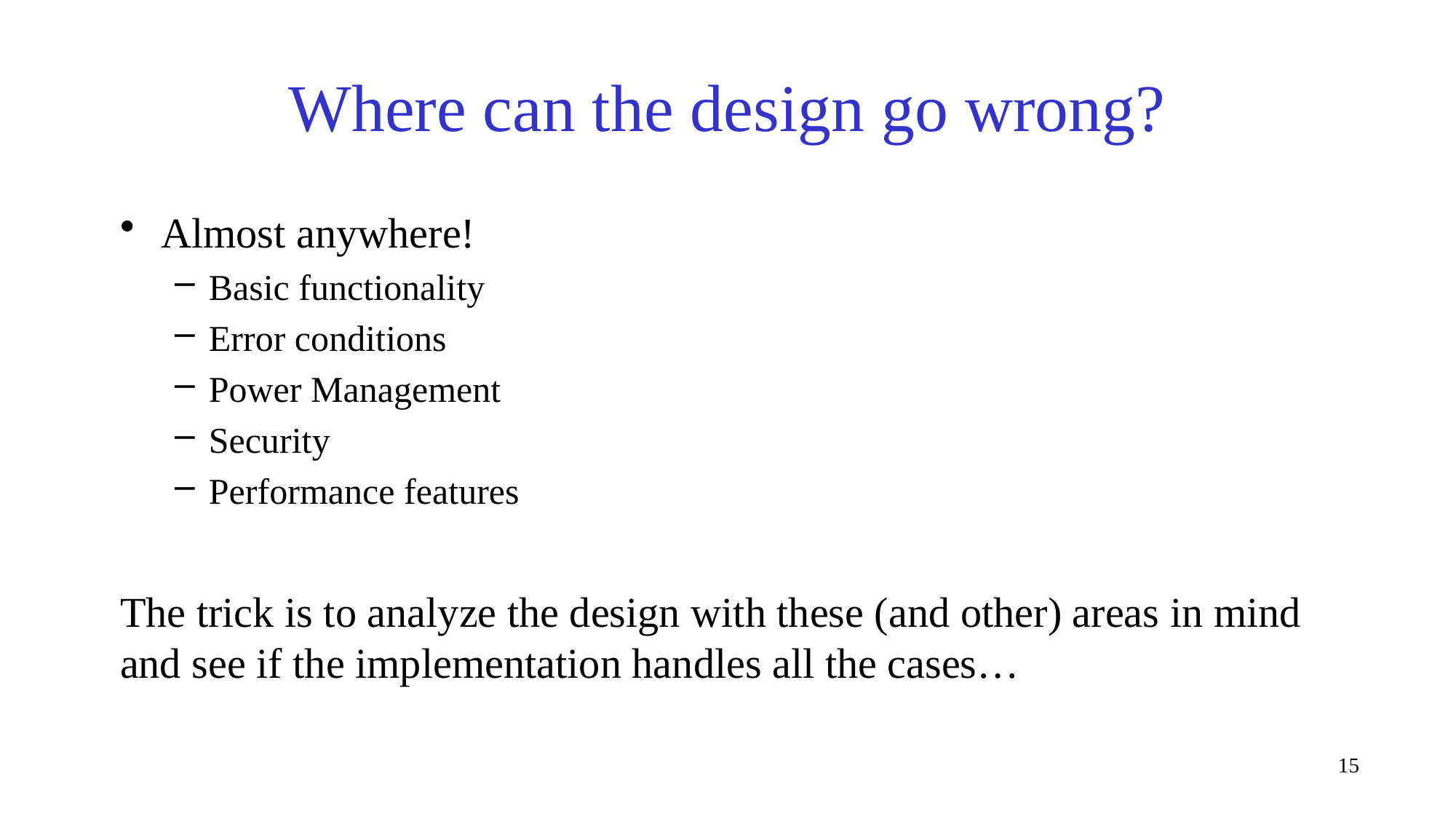

# Where can the design go wrong?
Almost anywhere!
Basic functionality
Error conditions
Power Management
Security
Performance features

The trick is to analyze the design with these (and other) areas in mind and see if the implementation handles all the cases…